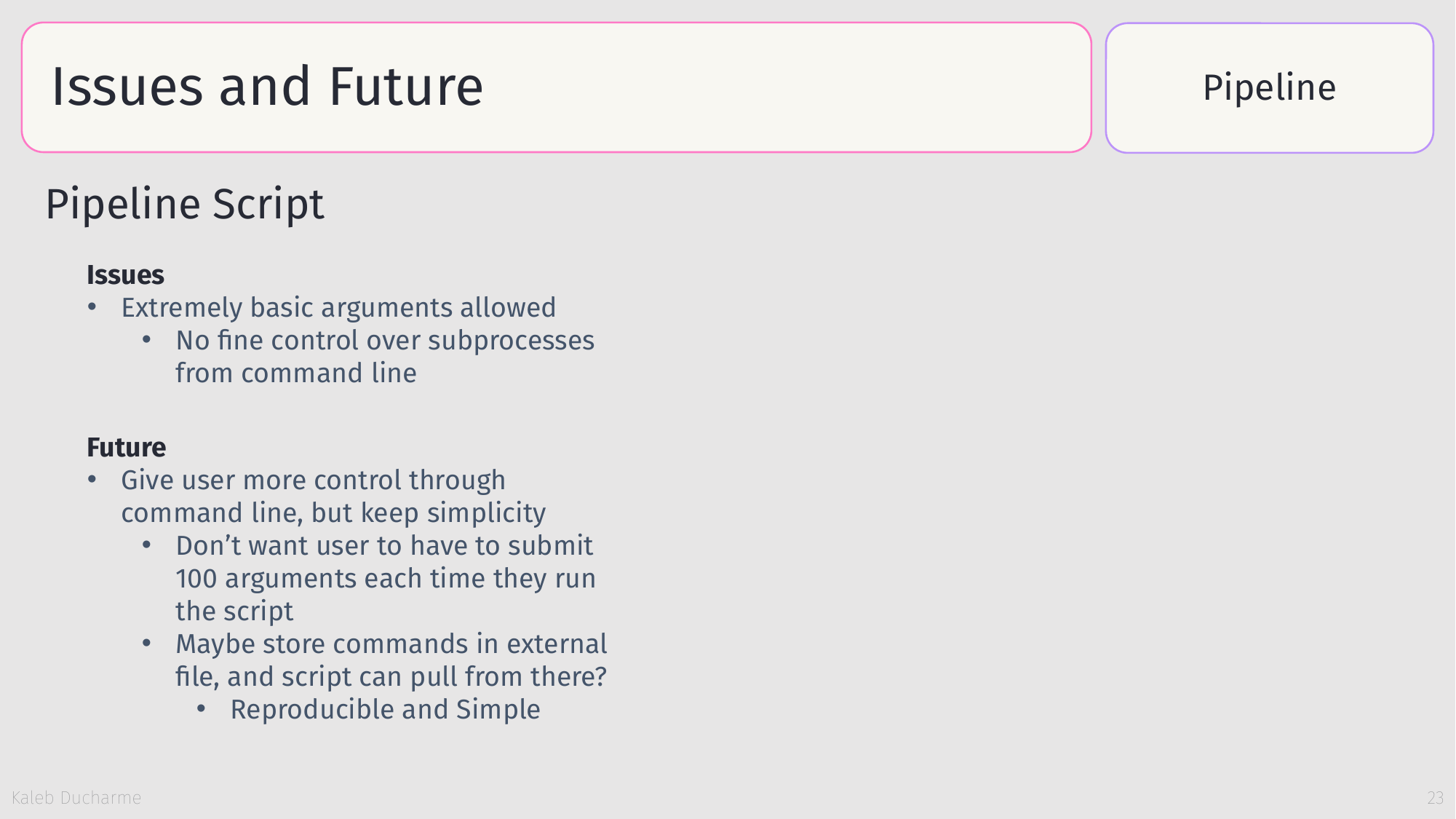

Issues and Future

Pipeline
Pipeline Script
Issues
Extremely basic arguments allowed
No fine control over subprocesses from command line
Future
Give user more control through command line, but keep simplicity
Don’t want user to have to submit 100 arguments each time they run the script
Maybe store commands in external file, and script can pull from there?
Reproducible and Simple
23
Kaleb Ducharme